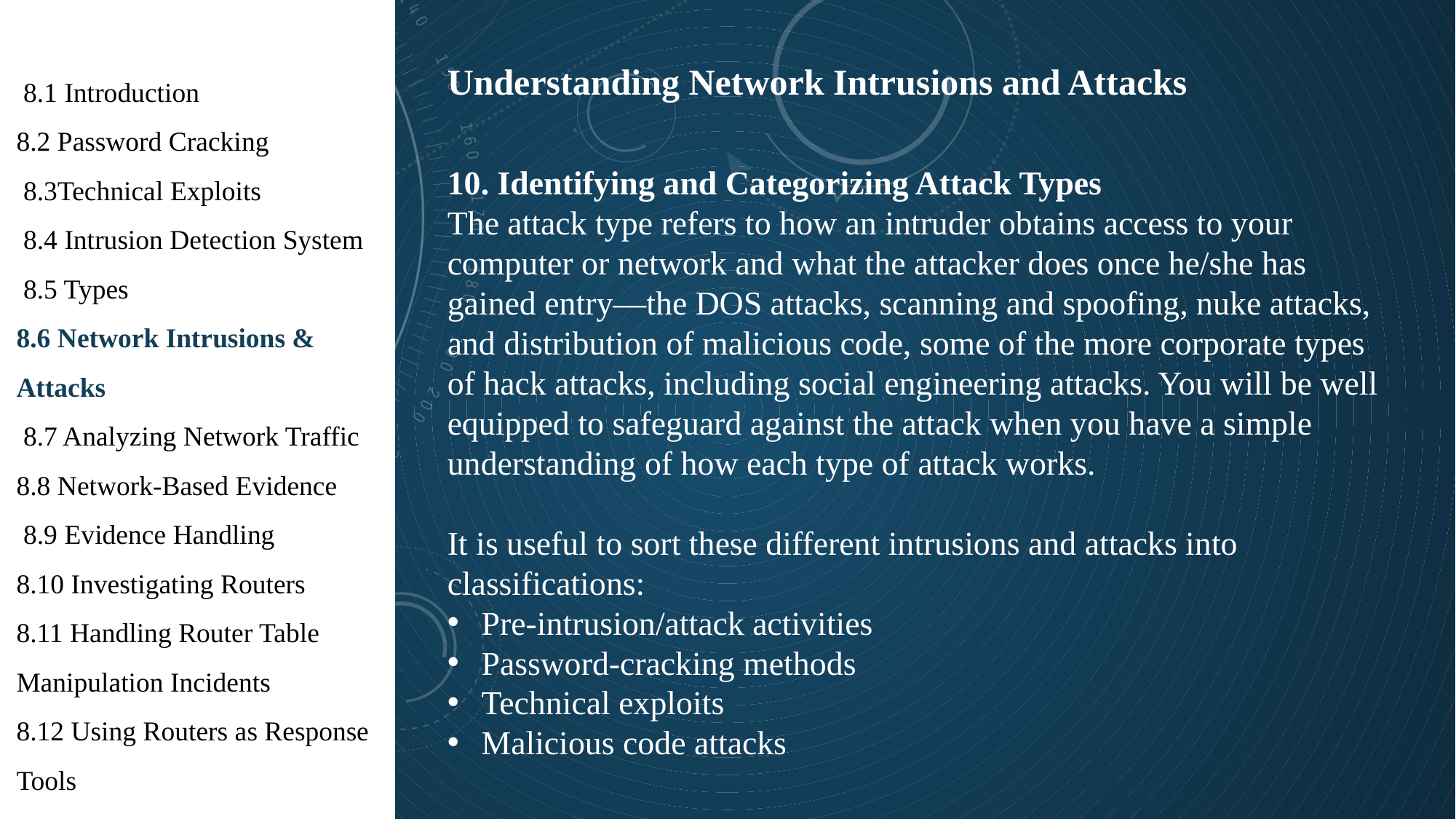

1
 8.1 Introduction
8.2 Password Cracking
 8.3Technical Exploits
 8.4 Intrusion Detection System
 8.5 Types
8.6 Network Intrusions & Attacks
 8.7 Analyzing Network Traffic
8.8 Network-Based Evidence
 8.9 Evidence Handling
8.10 Investigating Routers
8.11 Handling Router Table Manipulation Incidents
8.12 Using Routers as Response Tools
Understanding Network Intrusions and Attacks
10. Identifying and Categorizing Attack Types
The attack type refers to how an intruder obtains access to your computer or network and what the attacker does once he/she has gained entry—the DOS attacks, scanning and spoofing, nuke attacks, and distribution of malicious code, some of the more corporate types of hack attacks, including social engineering attacks. You will be well equipped to safeguard against the attack when you have a simple understanding of how each type of attack works.

It is useful to sort these different intrusions and attacks into classifications:
Pre-intrusion/attack activities
Password-cracking methods
Technical exploits
Malicious code attacks